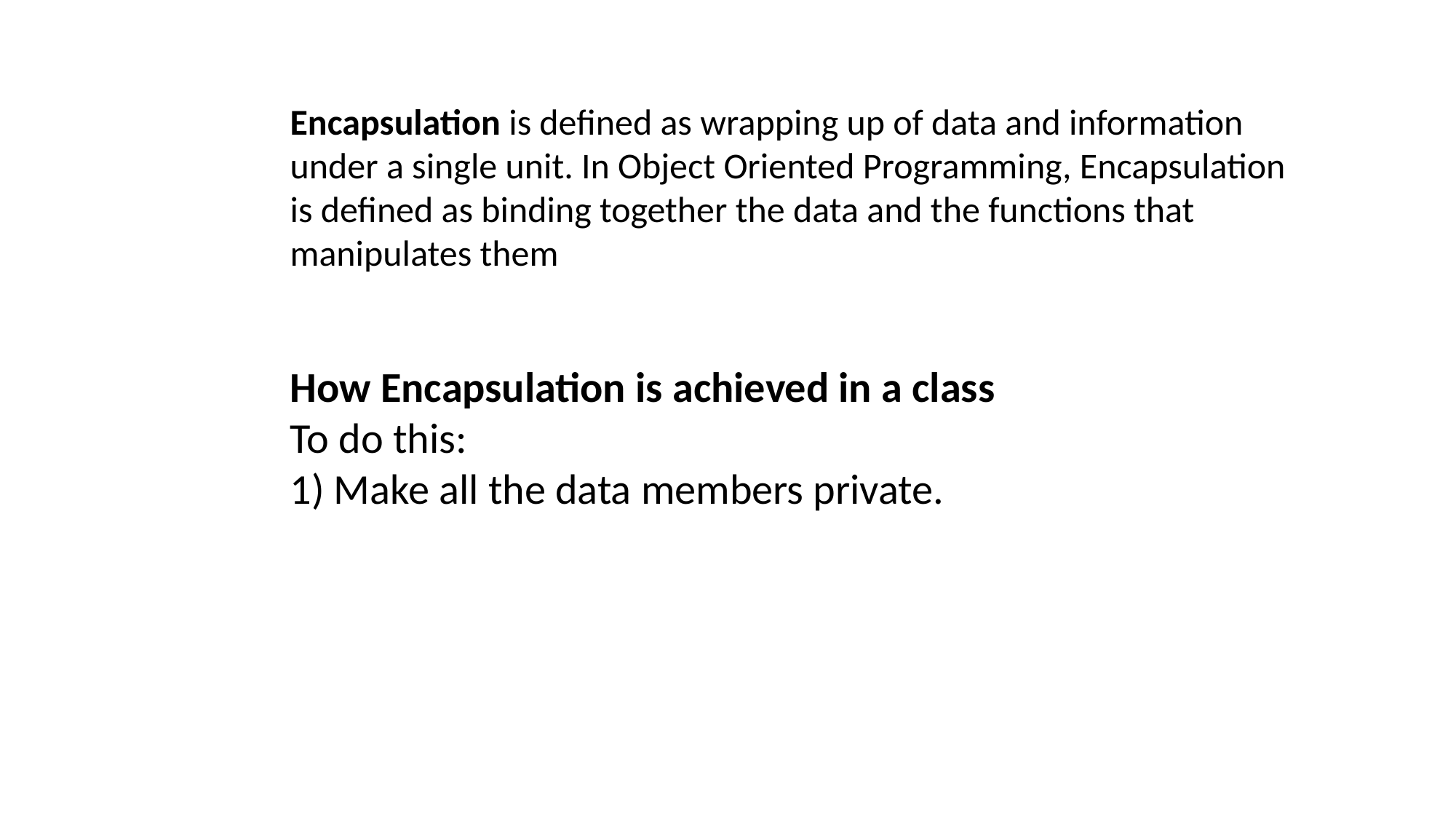

Encapsulation is defined as wrapping up of data and information under a single unit. In Object Oriented Programming, Encapsulation is defined as binding together the data and the functions that manipulates them
How Encapsulation is achieved in a class
To do this:
1) Make all the data members private.